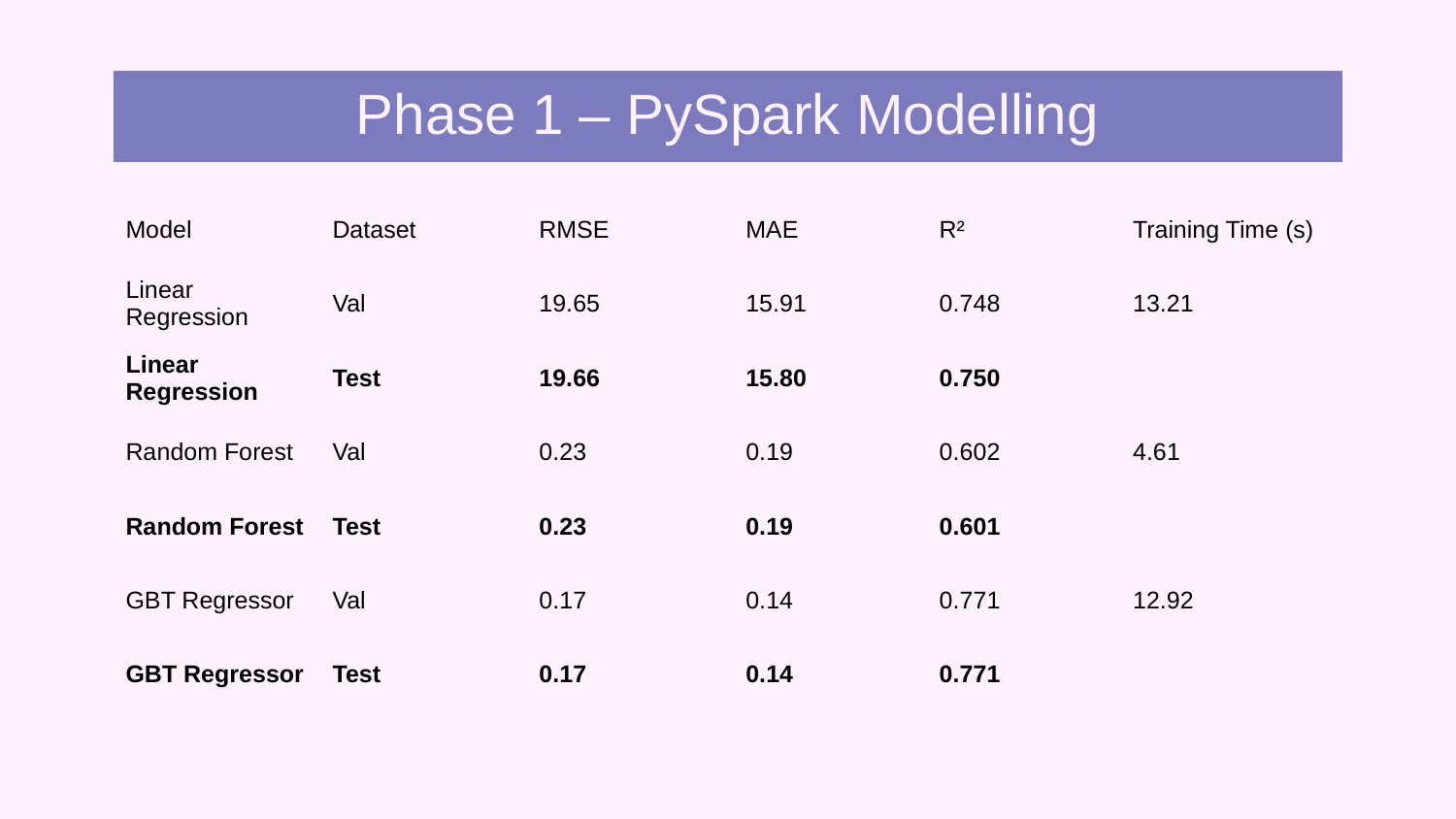

# Phase 1 – PySpark Modelling
| Model | Dataset | RMSE | MAE | R² | Training Time (s) |
| --- | --- | --- | --- | --- | --- |
| Linear Regression | Val | 19.65 | 15.91 | 0.748 | 13.21 |
| Linear Regression | Test | 19.66 | 15.80 | 0.750 |  |
| Random Forest | Val | 0.23 | 0.19 | 0.602 | 4.61 |
| Random Forest | Test | 0.23 | 0.19 | 0.601 |  |
| GBT Regressor | Val | 0.17 | 0.14 | 0.771 | 12.92 |
| GBT Regressor | Test | 0.17 | 0.14 | 0.771 |  |